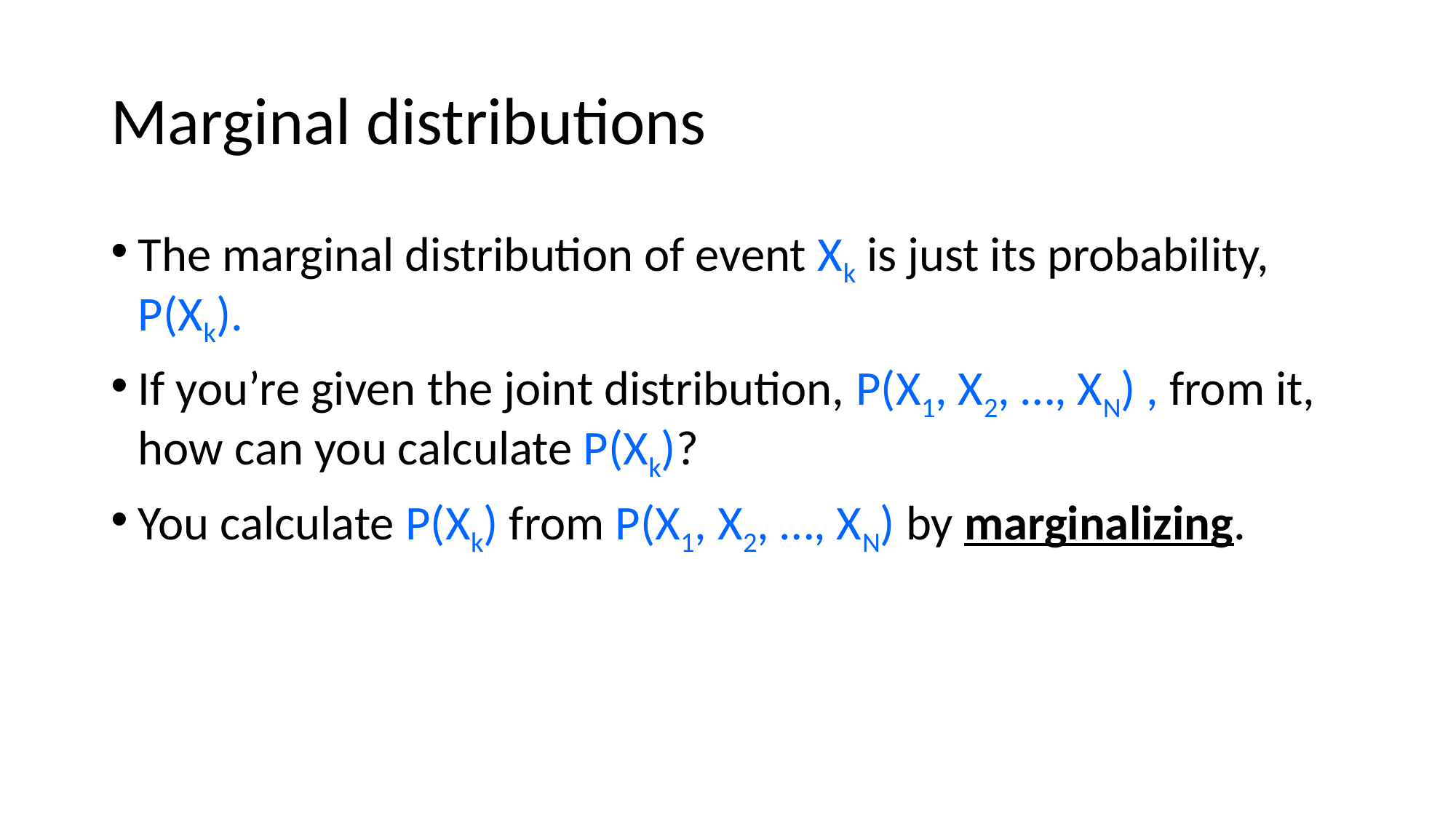

# Marginal distributions
The marginal distribution of event Xk is just its probability, P(Xk).
If you’re given the joint distribution, P(X1, X2, …, XN) , from it, how can you calculate P(Xk)?
You calculate P(Xk) from P(X1, X2, …, XN) by marginalizing.